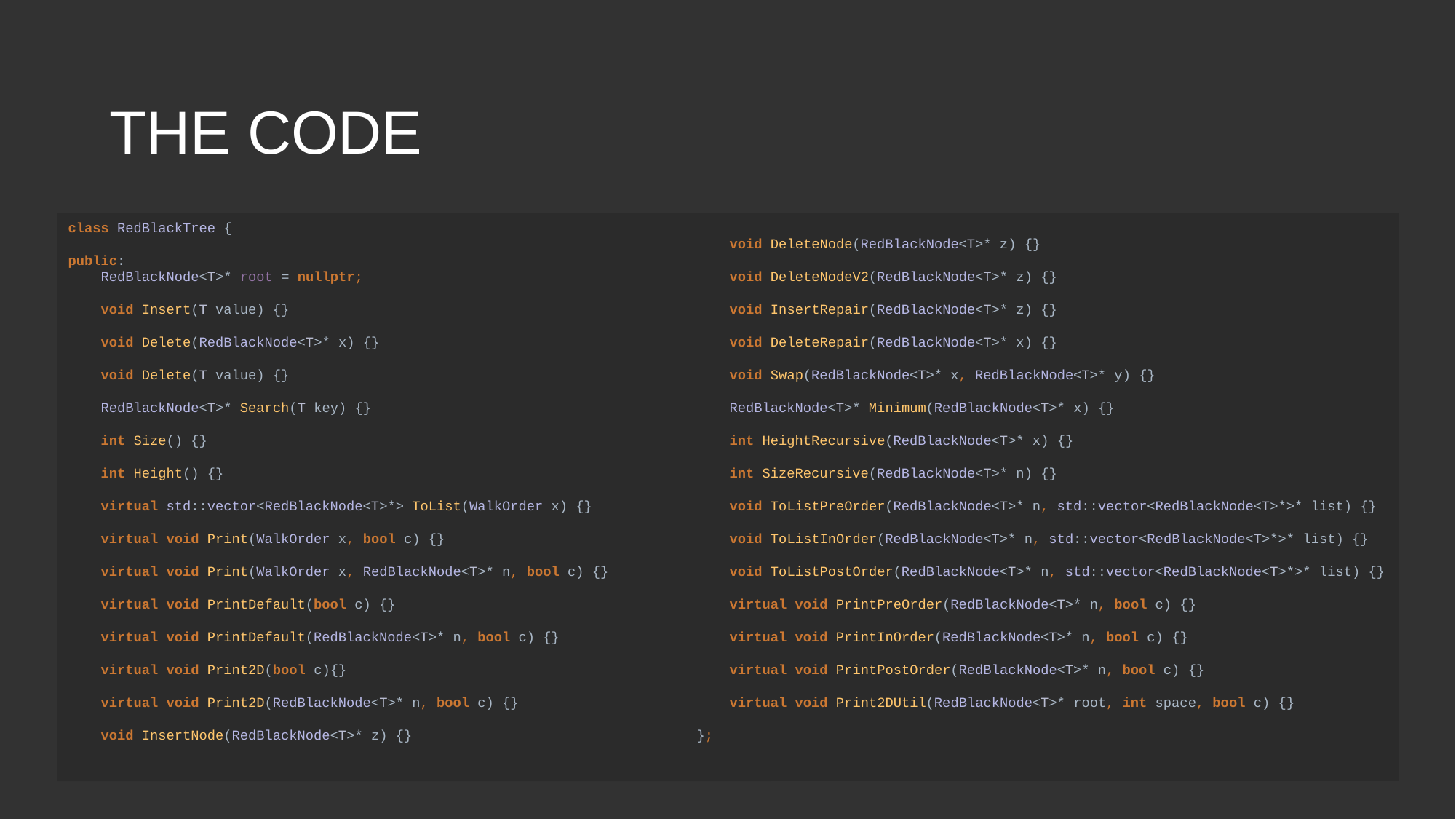

# THE CODE
    void DeleteNode(RedBlackNode<T>* z) {}
    void DeleteNodeV2(RedBlackNode<T>* z) {}
    void InsertRepair(RedBlackNode<T>* z) {}
    void DeleteRepair(RedBlackNode<T>* x) {}
    void Swap(RedBlackNode<T>* x, RedBlackNode<T>* y) {}
    RedBlackNode<T>* Minimum(RedBlackNode<T>* x) {}
    int HeightRecursive(RedBlackNode<T>* x) {}
    int SizeRecursive(RedBlackNode<T>* n) {}
    void ToListPreOrder(RedBlackNode<T>* n, std::vector<RedBlackNode<T>*>* list) {}
    void ToListInOrder(RedBlackNode<T>* n, std::vector<RedBlackNode<T>*>* list) {}
    void ToListPostOrder(RedBlackNode<T>* n, std::vector<RedBlackNode<T>*>* list) {}
    virtual void PrintPreOrder(RedBlackNode<T>* n, bool c) {}
    virtual void PrintInOrder(RedBlackNode<T>* n, bool c) {}
    virtual void PrintPostOrder(RedBlackNode<T>* n, bool c) {}
    virtual void Print2DUtil(RedBlackNode<T>* root, int space, bool c) {}
};

class RedBlackTree {
public:
    RedBlackNode<T>* root = nullptr;
    void Insert(T value) {}
    void Delete(RedBlackNode<T>* x) {}
    void Delete(T value) {}
    RedBlackNode<T>* Search(T key) {}
    int Size() {}
    int Height() {}
    virtual std::vector<RedBlackNode<T>*> ToList(WalkOrder x) {}
    virtual void Print(WalkOrder x, bool c) {}
    virtual void Print(WalkOrder x, RedBlackNode<T>* n, bool c) {}
    virtual void PrintDefault(bool c) {}
    virtual void PrintDefault(RedBlackNode<T>* n, bool c) {}
    virtual void Print2D(bool c){}
    virtual void Print2D(RedBlackNode<T>* n, bool c) {}
    void InsertNode(RedBlackNode<T>* z) {}